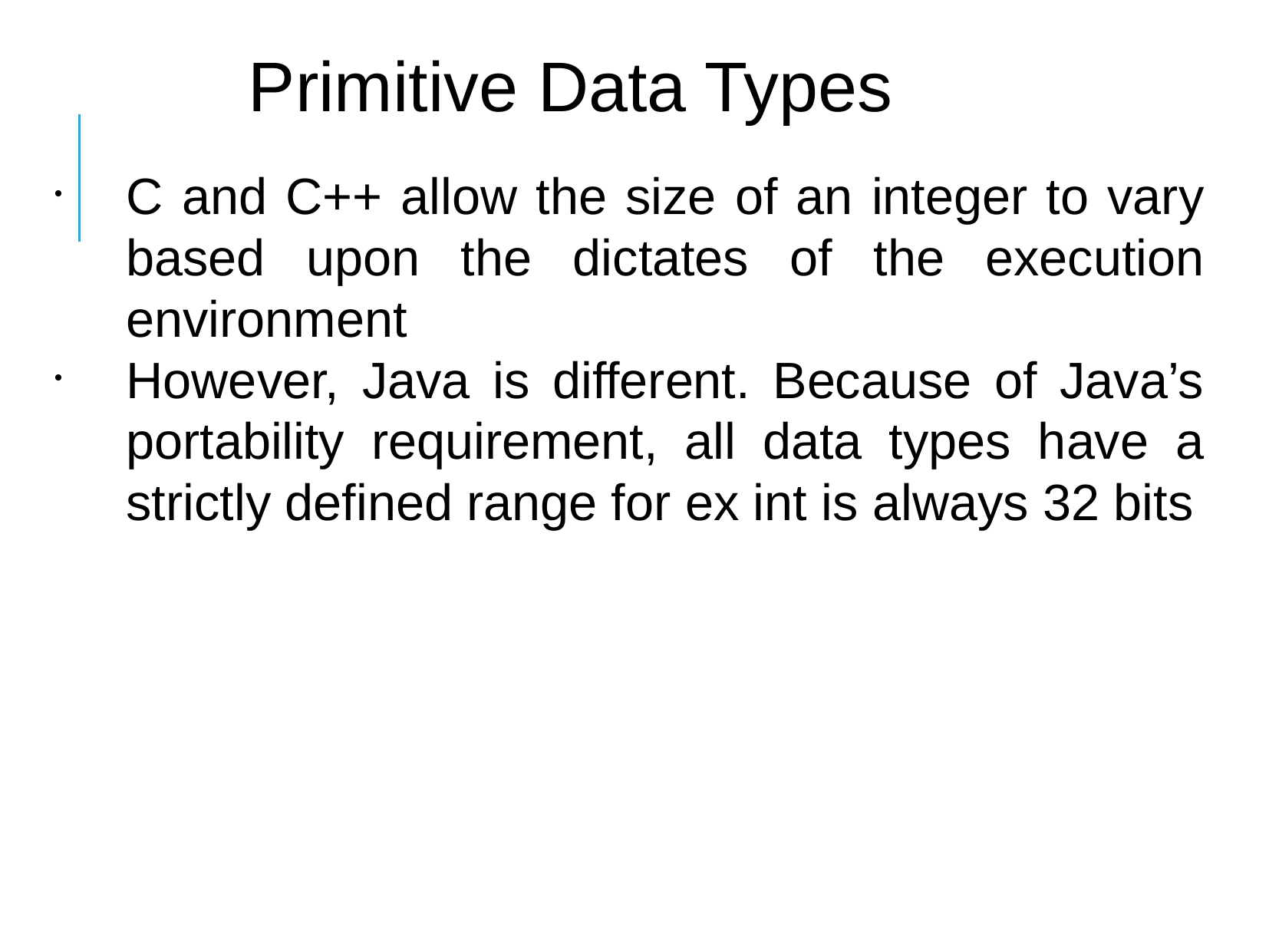

Primitive Data Types
C and C++ allow the size of an integer to vary based upon the dictates of the execution environment
However, Java is different. Because of Java’s portability requirement, all data types have a strictly defined range for ex int is always 32 bits